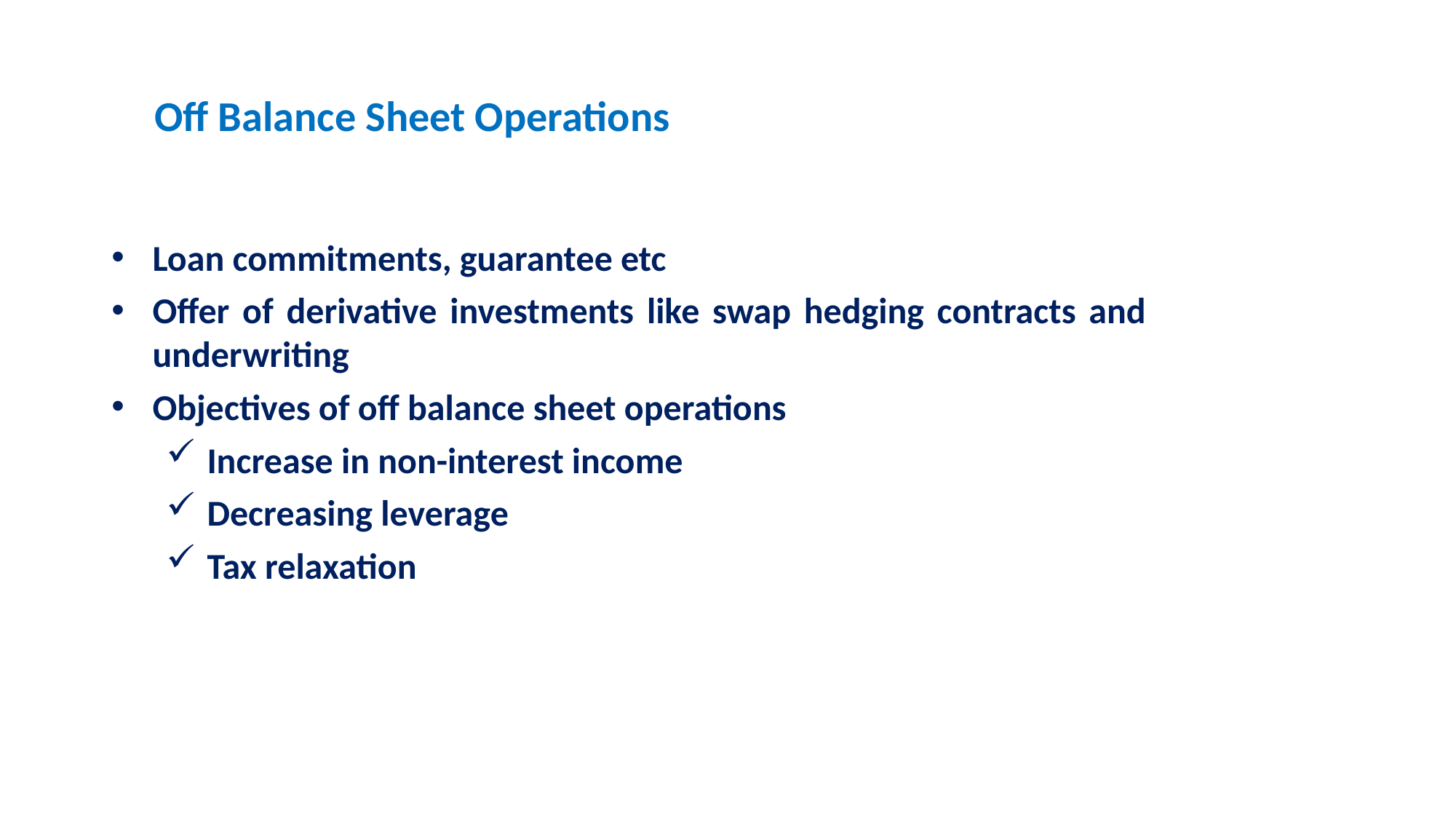

Off Balance Sheet Operations

Loan commitments, guarantee etc
Offer of derivative investments like swap hedging contracts and underwriting
Objectives of off balance sheet operations
Increase in non-interest income
Decreasing leverage
Tax relaxation